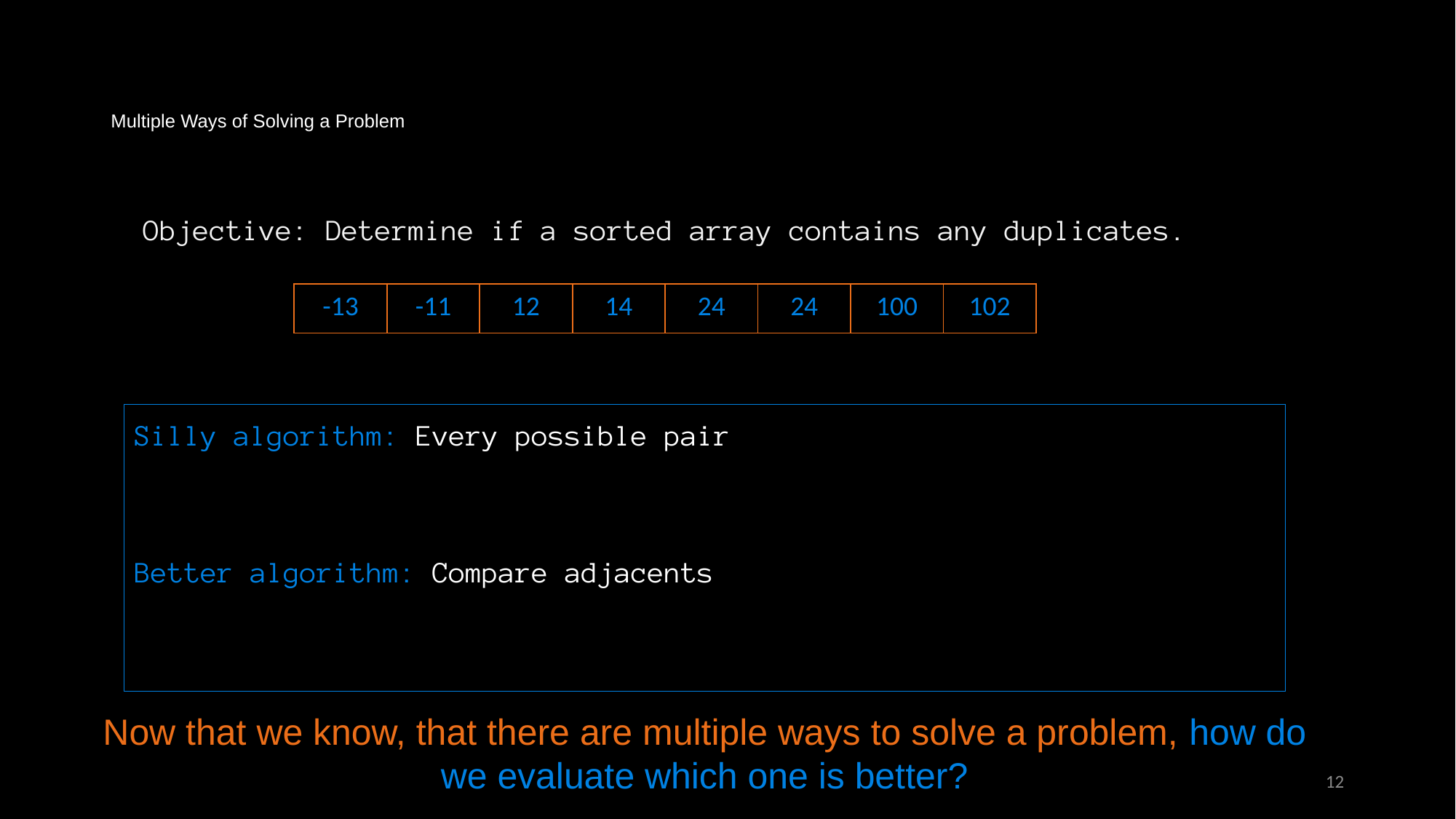

# Multiple Ways of Solving a Problem
Objective: Determine if a sorted array contains any duplicates.
| -13 | -11 | 12 | 14 | 24 | 24 | 100 | 102 |
| --- | --- | --- | --- | --- | --- | --- | --- |
Silly algorithm: Every possible pair

Better algorithm: Compare adjacents

Now that we know, that there are multiple ways to solve a problem, how do we evaluate which one is better?
12